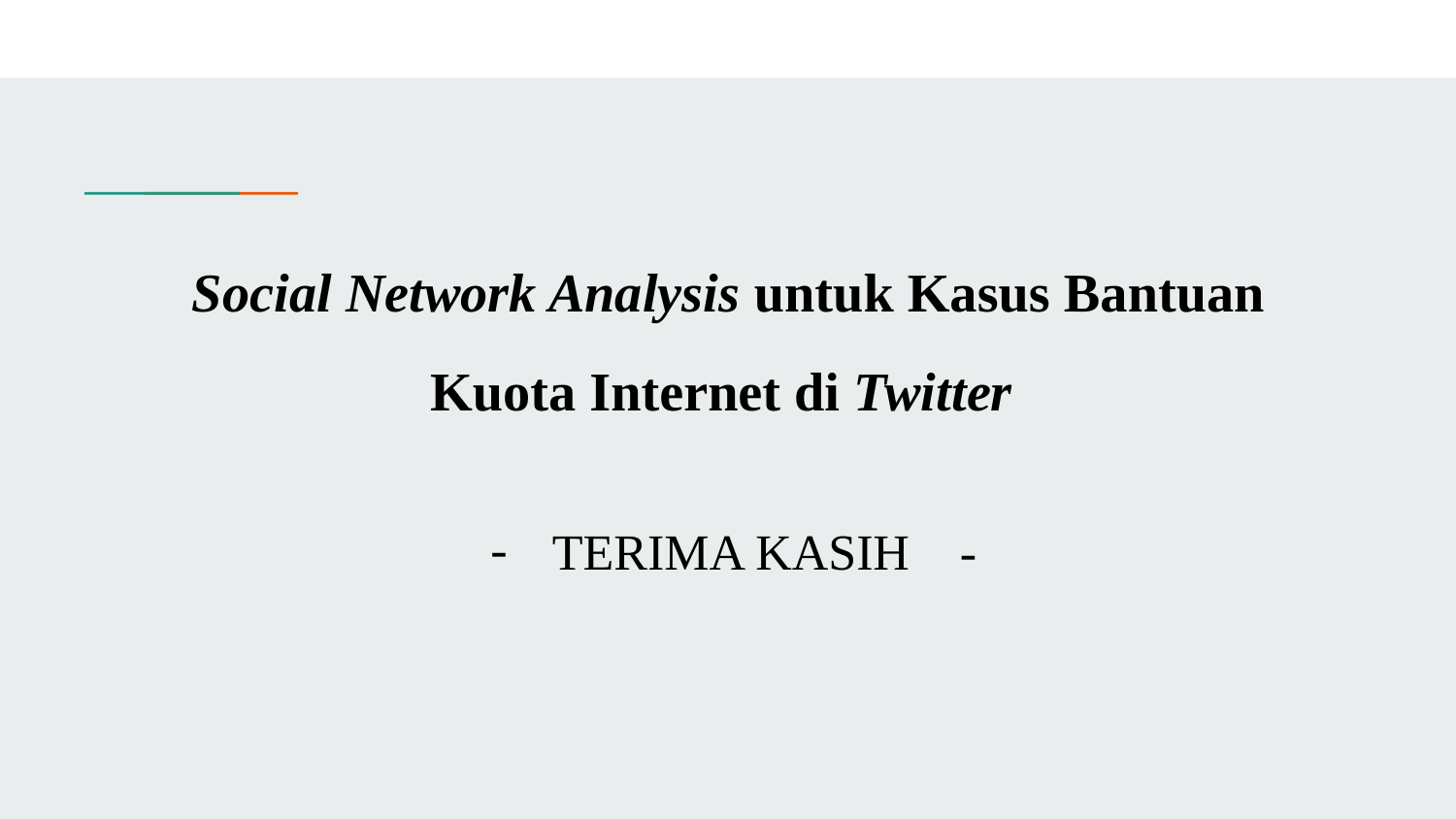

# Social Network Analysis untuk Kasus Bantuan Kuota Internet di Twitter

TERIMA KASIH    -